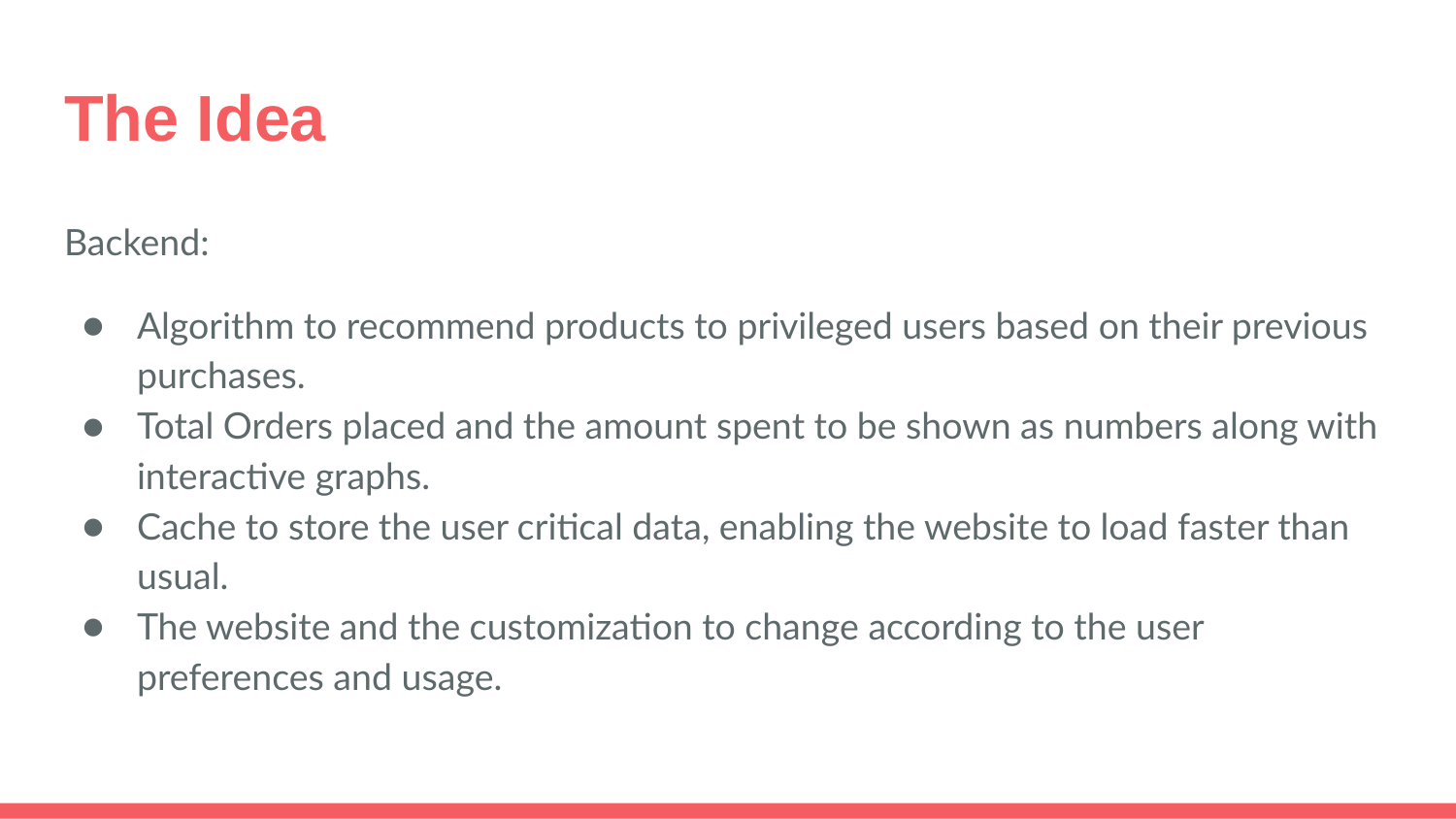

# The Idea
Backend:
Algorithm to recommend products to privileged users based on their previous purchases.
Total Orders placed and the amount spent to be shown as numbers along with interactive graphs.
Cache to store the user critical data, enabling the website to load faster than usual.
The website and the customization to change according to the user preferences and usage.